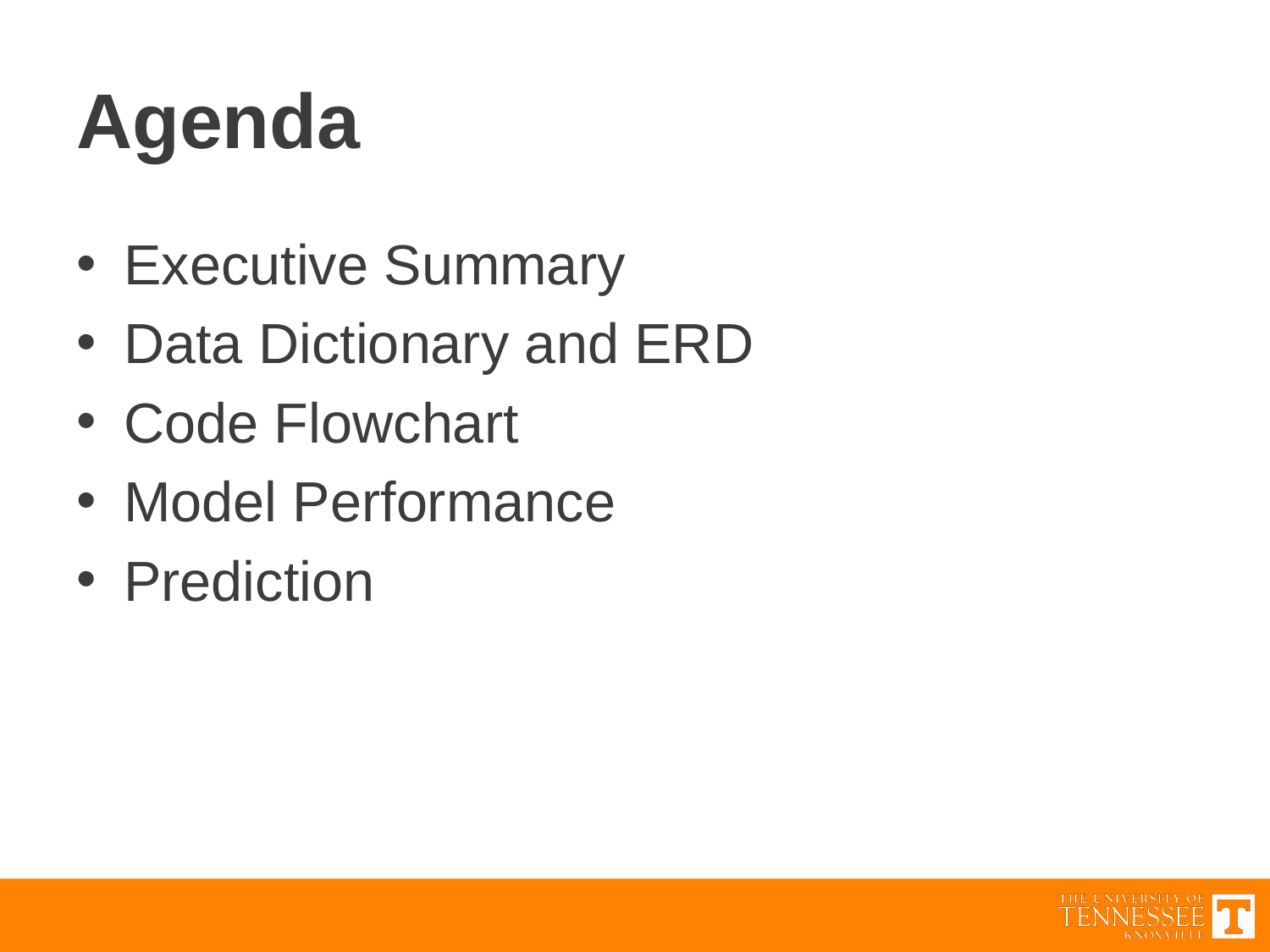

# Agenda
Executive Summary
Data Dictionary and ERD
Code Flowchart
Model Performance
Prediction